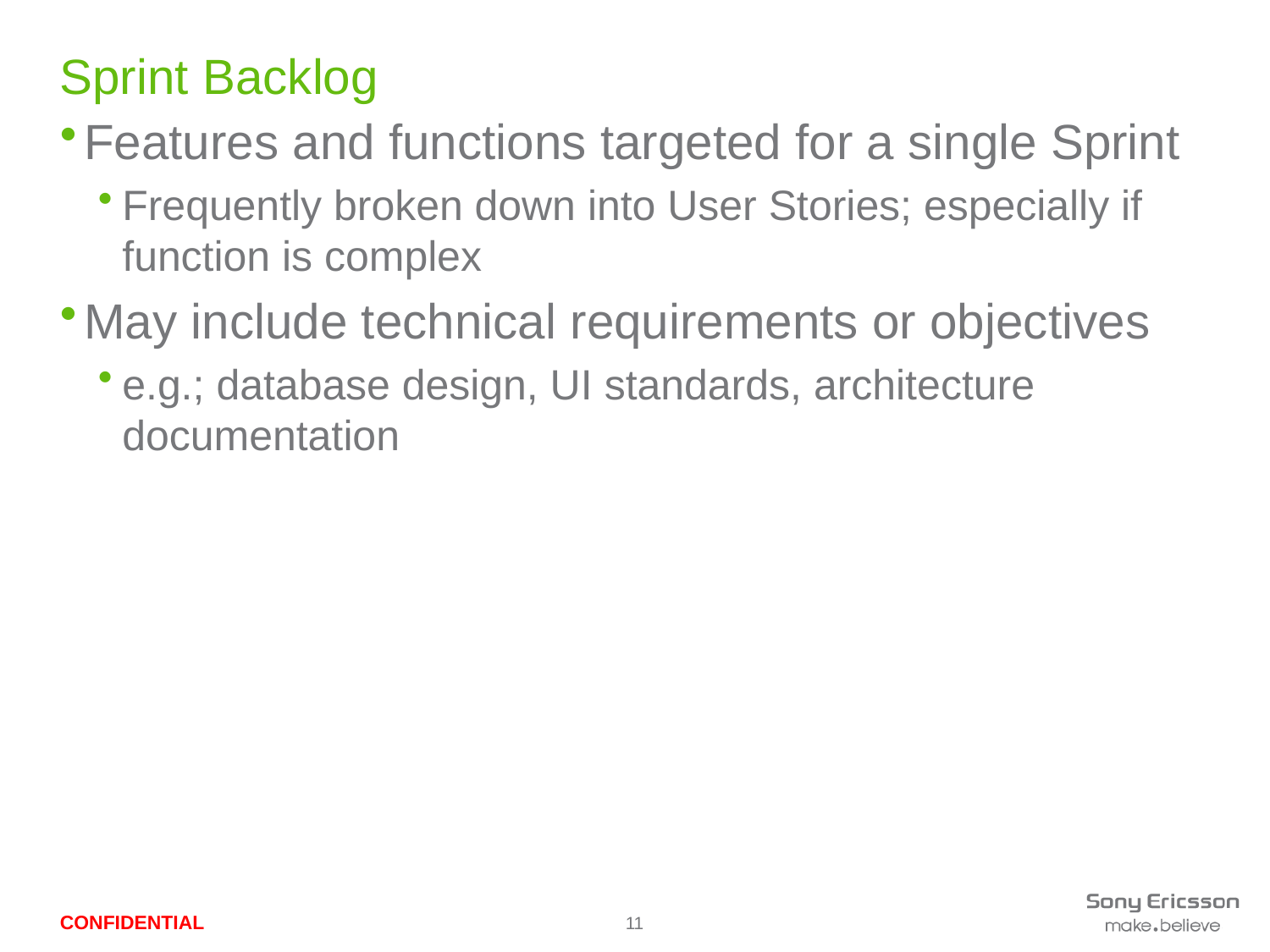

# Sprint Backlog
Features and functions targeted for a single Sprint
Frequently broken down into User Stories; especially if function is complex
May include technical requirements or objectives
e.g.; database design, UI standards, architecture documentation